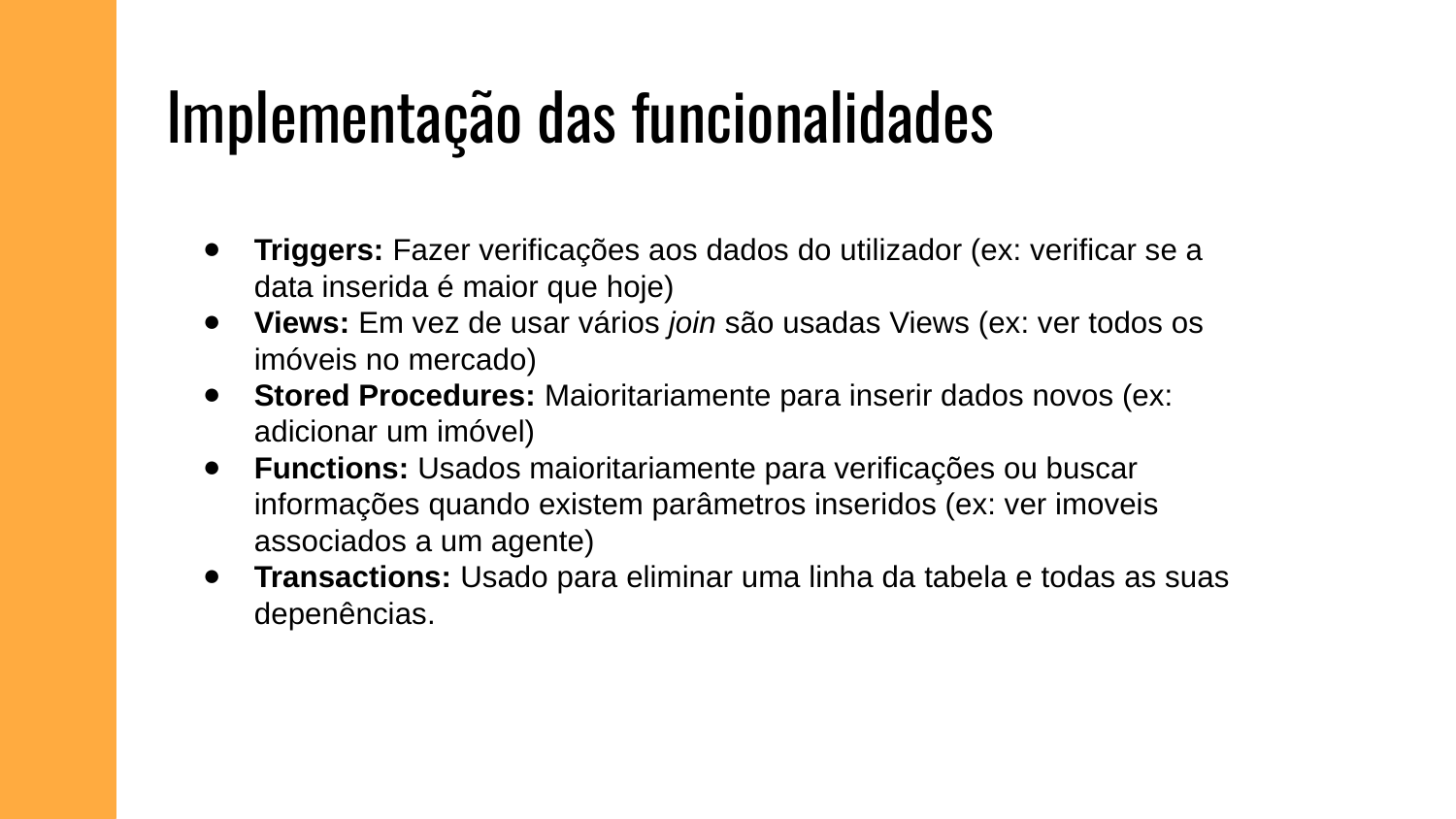

Implementação das funcionalidades
Triggers: Fazer verificações aos dados do utilizador (ex: verificar se a data inserida é maior que hoje)
Views: Em vez de usar vários join são usadas Views (ex: ver todos os imóveis no mercado)
Stored Procedures: Maioritariamente para inserir dados novos (ex: adicionar um imóvel)
Functions: Usados maioritariamente para verificações ou buscar informações quando existem parâmetros inseridos (ex: ver imoveis associados a um agente)
Transactions: Usado para eliminar uma linha da tabela e todas as suas depenências.